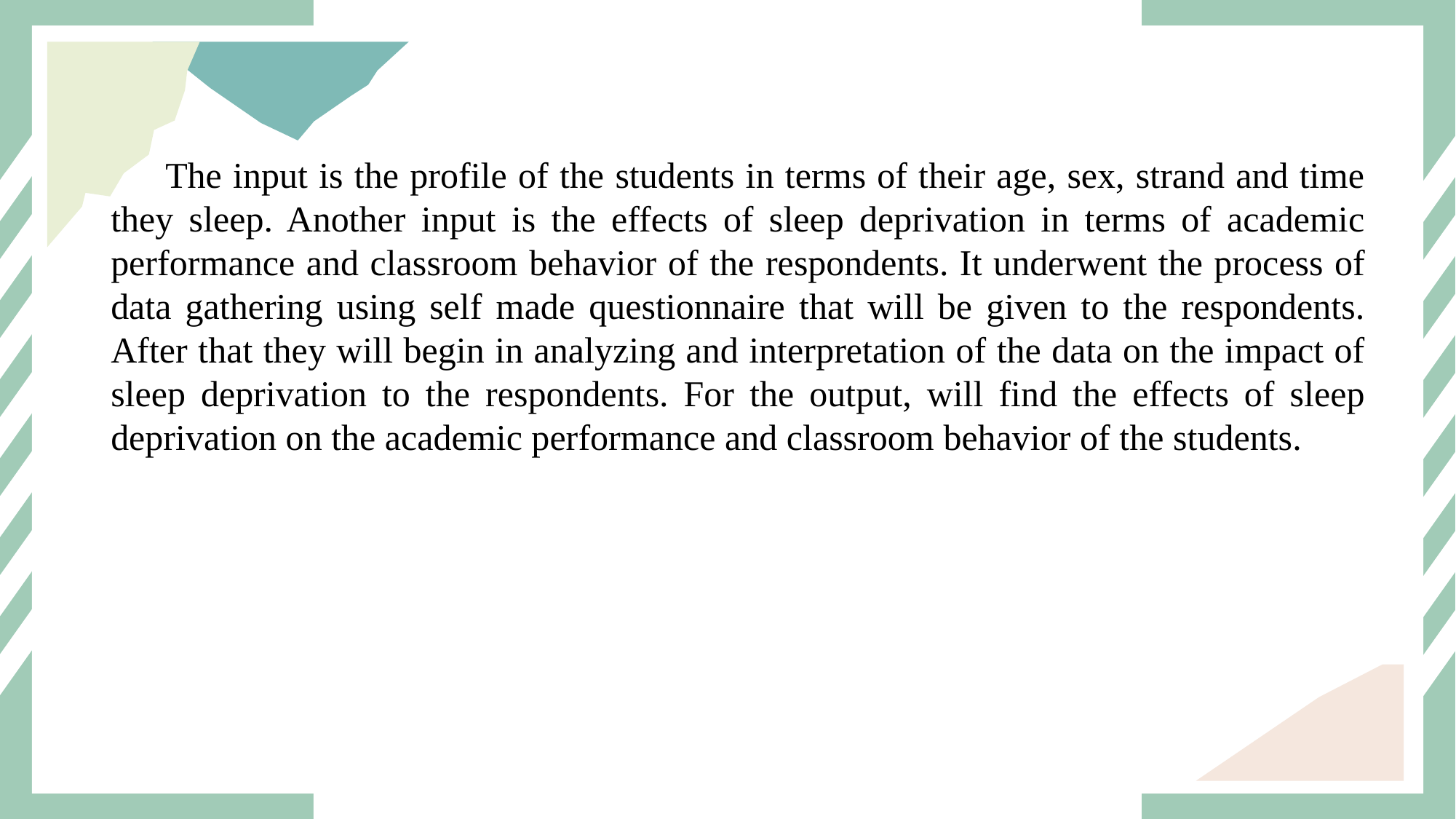

#

The input is the profile of the students in terms of their age, sex, strand and time they sleep. Another input is the effects of sleep deprivation in terms of academic performance and classroom behavior of the respondents. It underwent the process of data gathering using self made questionnaire that will be given to the respondents. After that they will begin in analyzing and interpretation of the data on the impact of sleep deprivation to the respondents. For the output, will find the effects of sleep deprivation on the academic performance and classroom behavior of the students.